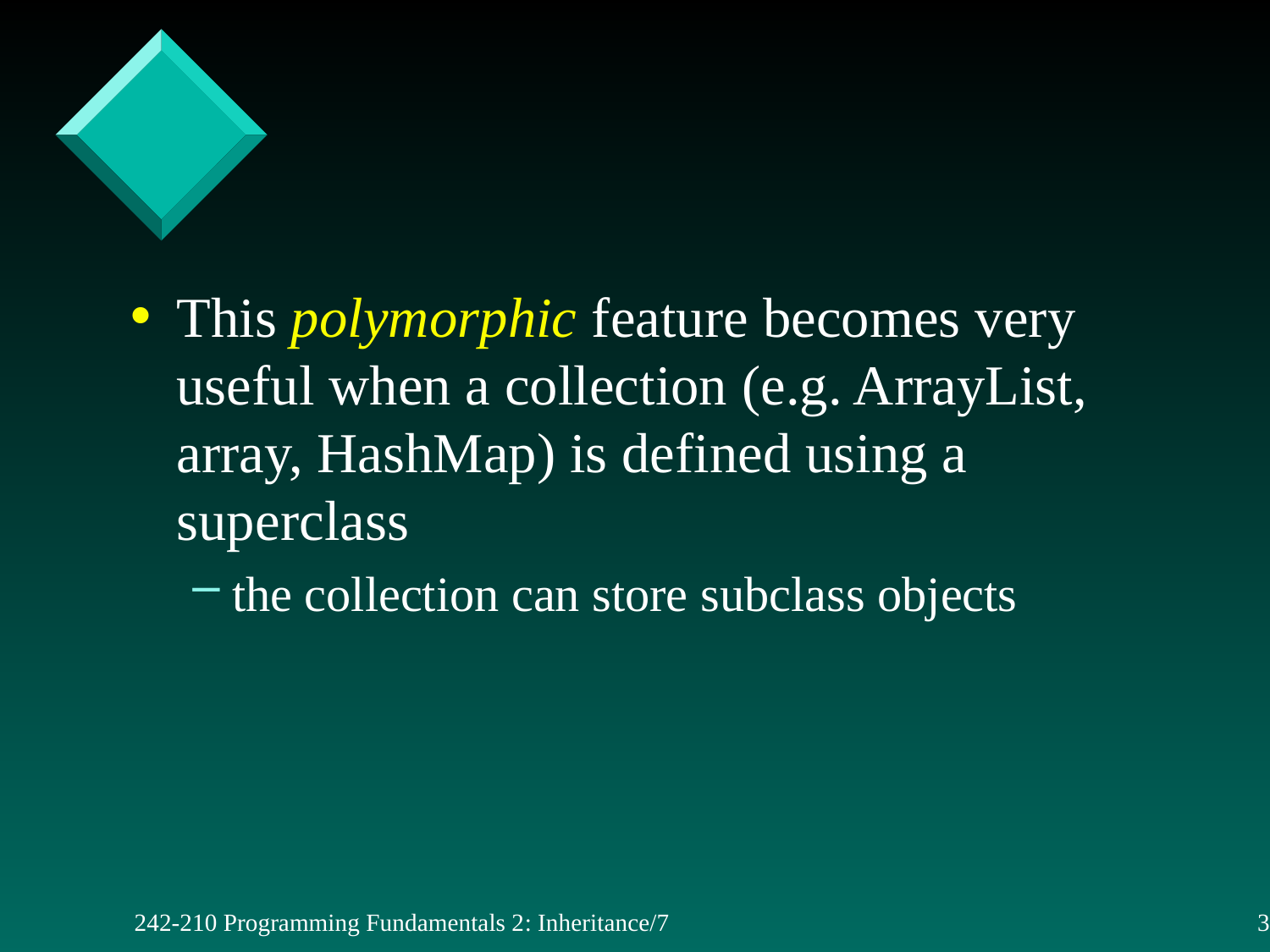

This polymorphic feature becomes very useful when a collection (e.g. ArrayList, array, HashMap) is defined using a superclass
the collection can store subclass objects